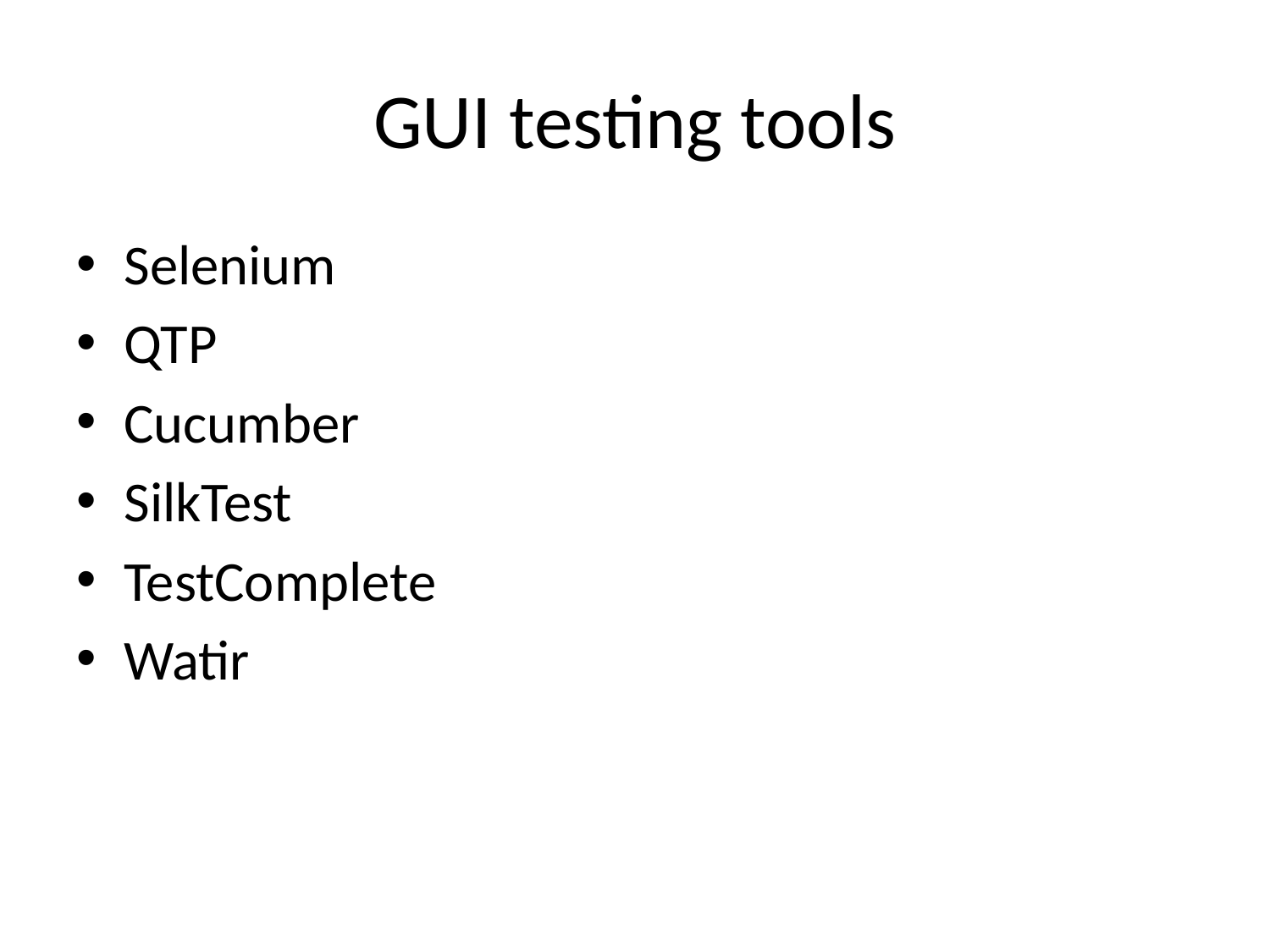

# GUI testing tools
Selenium
QTP
Cucumber
SilkTest
TestComplete
Watir